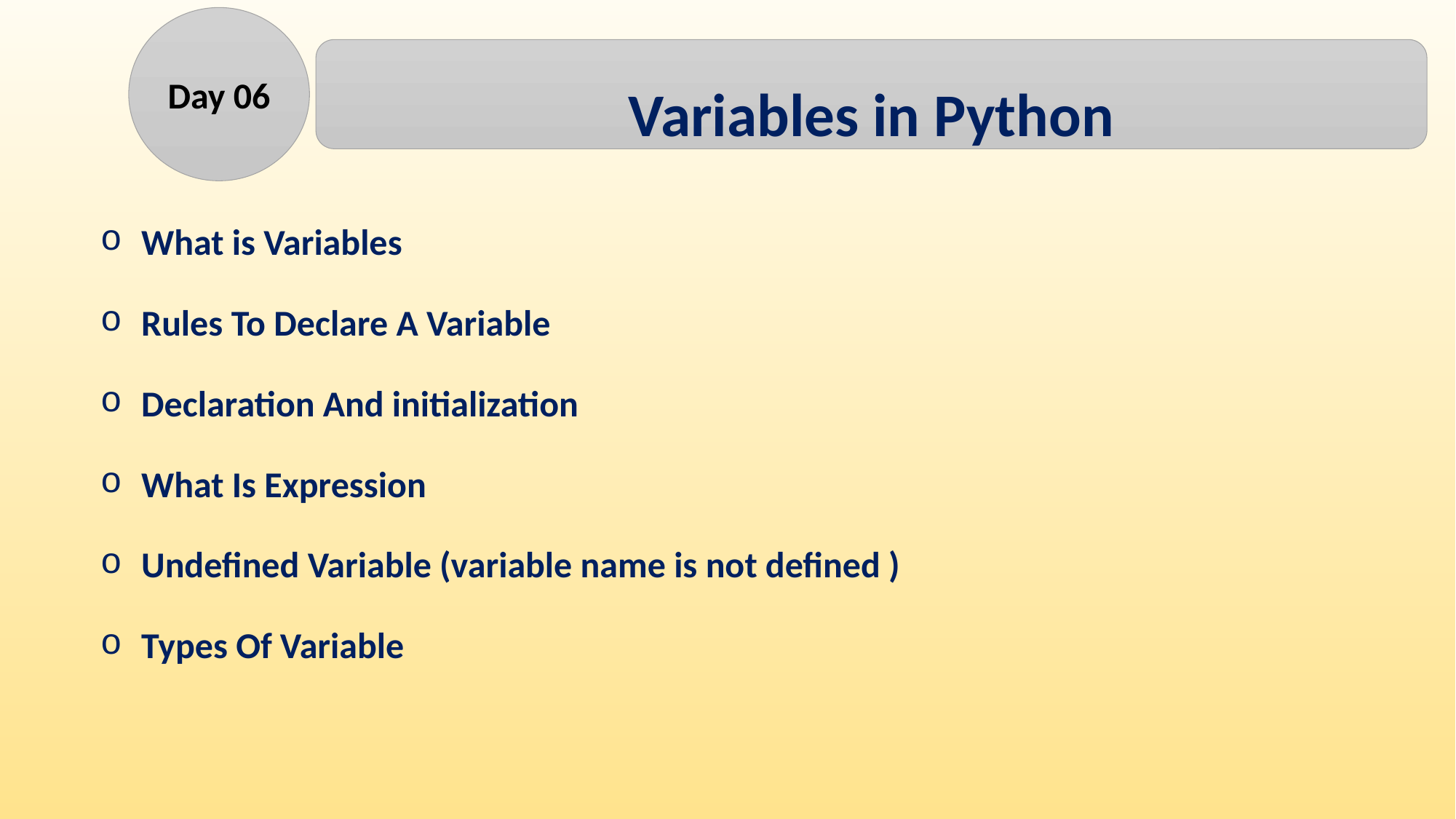

Day 06
Variables in Python
What is Variables
Rules To Declare A Variable
Declaration And initialization
What Is Expression
Undefined Variable (variable name is not defined )
Types Of Variable